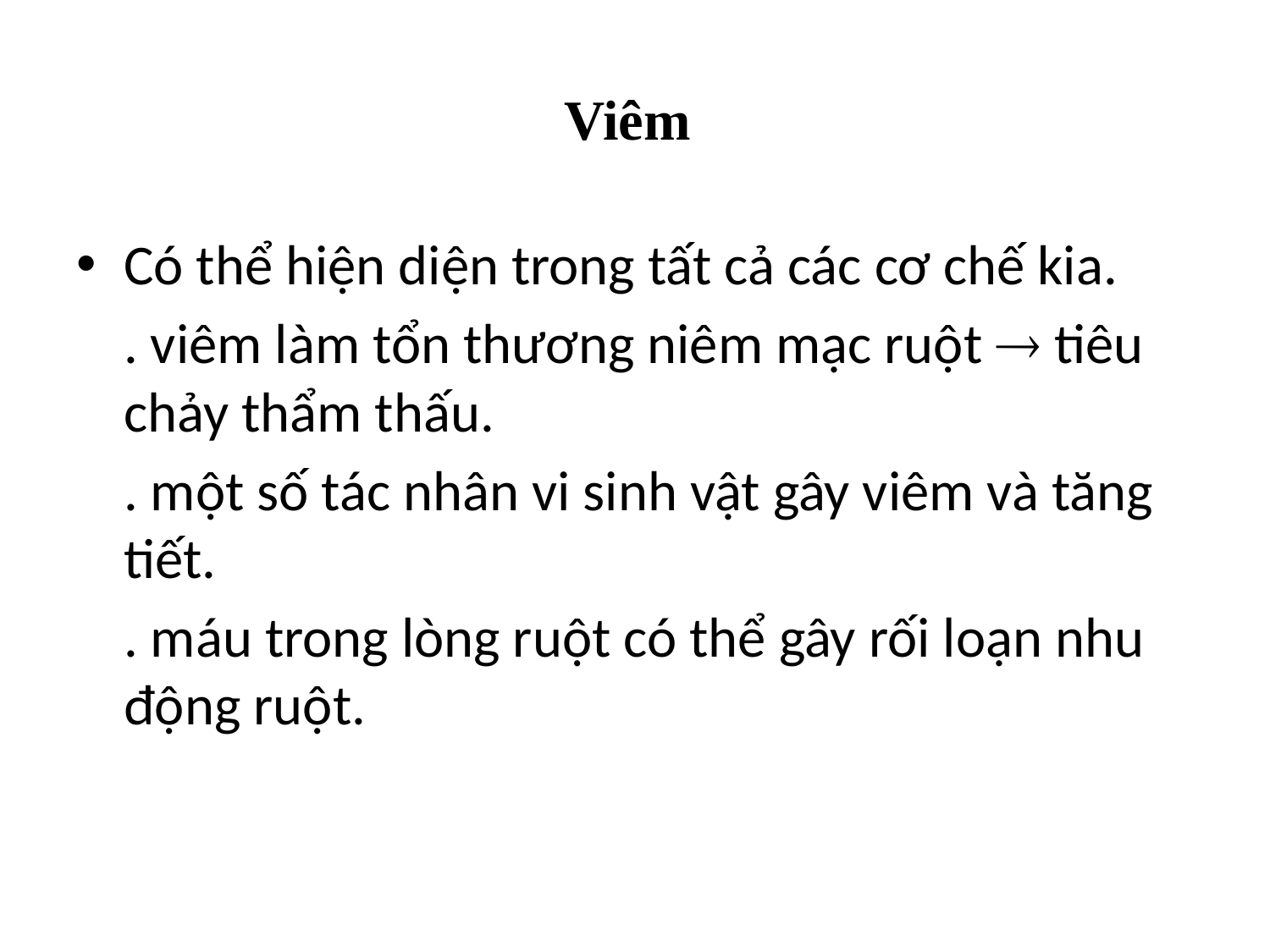

# Viêm
Có thể hiện diện trong tất cả các cơ chế kia.
	. viêm làm tổn thương niêm mạc ruột → tiêu chảy thẩm thấu.
	. một số tác nhân vi sinh vật gây viêm và tăng tiết.
	. máu trong lòng ruột có thể gây rối loạn nhu động ruột.